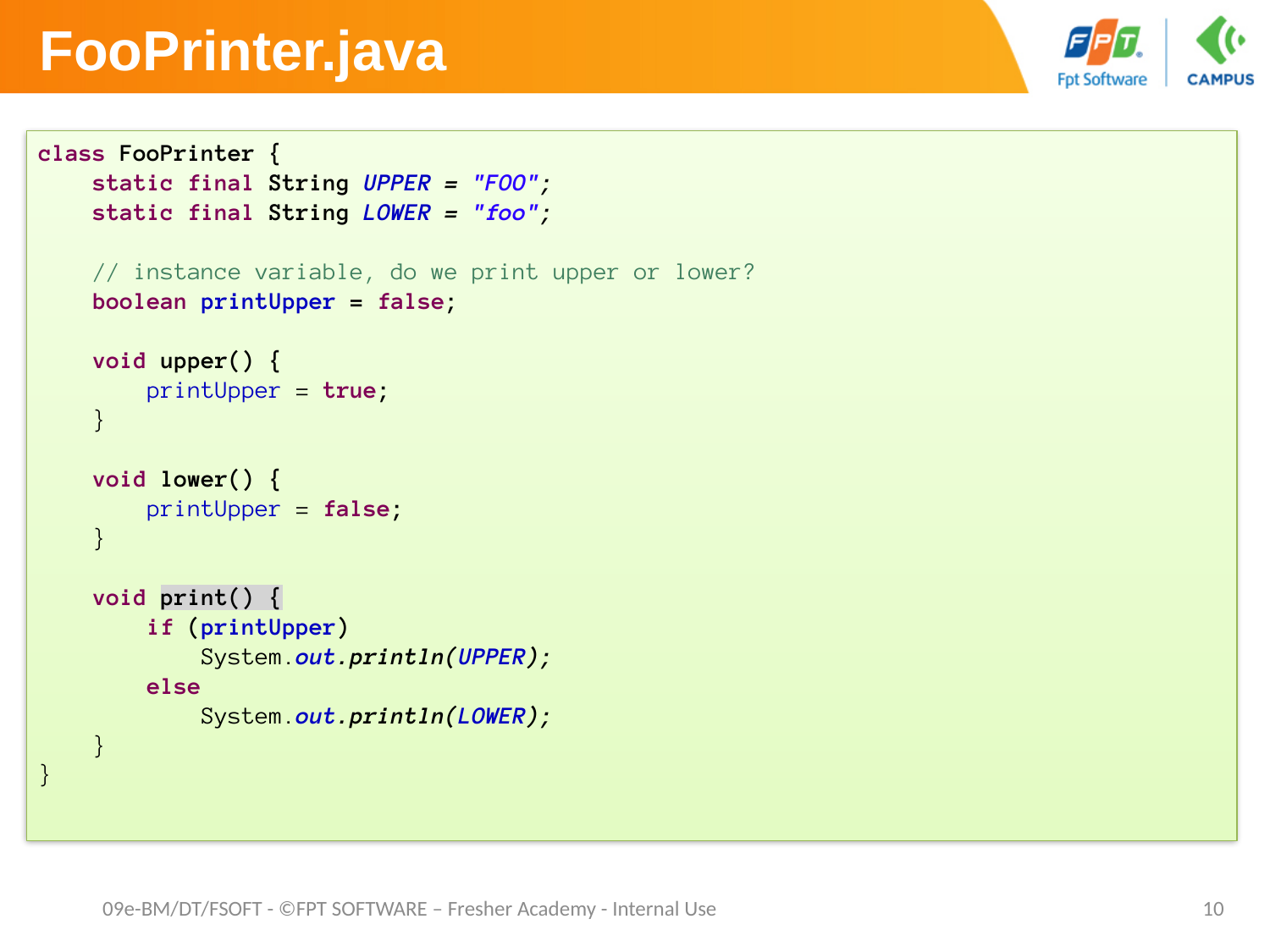

# FooPrinter.java

class FooPrinter {
    static final String UPPER = "FOO";
    static final String LOWER = "foo";

    // instance variable, do we print upper or lower?
    boolean printUpper = false;

    void upper() {
        printUpper = true;
    }

    void lower() {
        printUpper = false;
    }

    void print() {
        if (printUpper)
            System.out.println(UPPER);
        else
            System.out.println(LOWER);
    }
}
09e-BM/DT/FSOFT - ©FPT SOFTWARE – Fresher Academy - Internal Use
10